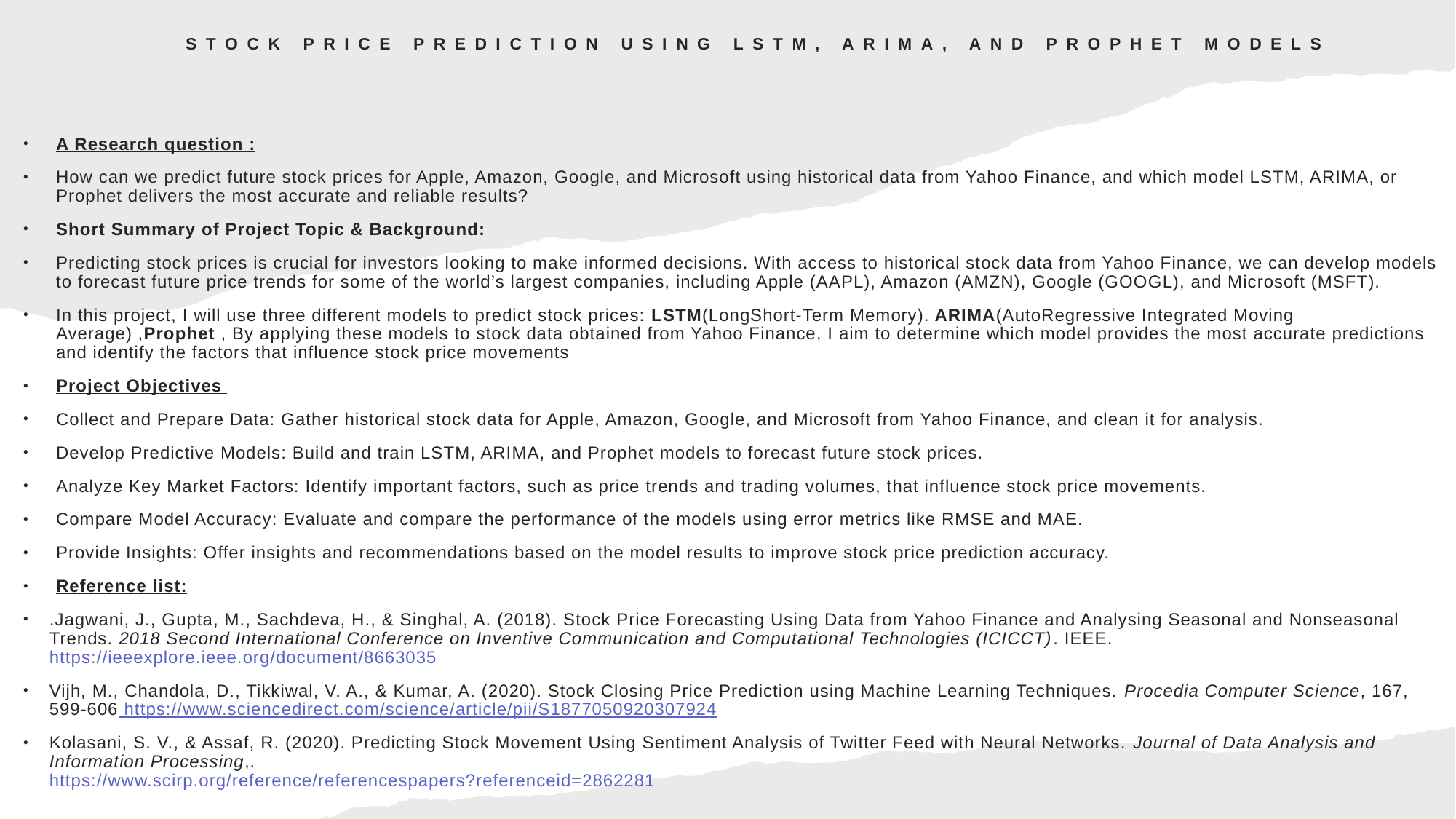

# Stock Price Prediction Using LSTM, ARIMa, and Prophet Models

A Research question :
How can we predict future stock prices for Apple, Amazon, Google, and Microsoft using historical data from Yahoo Finance, and which model LSTM, ARIMA, or Prophet delivers the most accurate and reliable results?
Short Summary of Project Topic & Background:
Predicting stock prices is crucial for investors looking to make informed decisions. With access to historical stock data from Yahoo Finance, we can develop models to forecast future price trends for some of the world’s largest companies, including Apple (AAPL), Amazon (AMZN), Google (GOOGL), and Microsoft (MSFT).
In this project, I will use three different models to predict stock prices: LSTM(LongShort-Term Memory). ARIMA(AutoRegressive Integrated Moving Average) ,Prophet , By applying these models to stock data obtained from Yahoo Finance, I aim to determine which model provides the most accurate predictions and identify the factors that influence stock price movements
Project Objectives
Collect and Prepare Data: Gather historical stock data for Apple, Amazon, Google, and Microsoft from Yahoo Finance, and clean it for analysis.
Develop Predictive Models: Build and train LSTM, ARIMA, and Prophet models to forecast future stock prices.
Analyze Key Market Factors: Identify important factors, such as price trends and trading volumes, that influence stock price movements.
Compare Model Accuracy: Evaluate and compare the performance of the models using error metrics like RMSE and MAE.
Provide Insights: Offer insights and recommendations based on the model results to improve stock price prediction accuracy.
Reference list:
.Jagwani, J., Gupta, M., Sachdeva, H., & Singhal, A. (2018). Stock Price Forecasting Using Data from Yahoo Finance and Analysing Seasonal and Nonseasonal Trends. 2018 Second International Conference on Inventive Communication and Computational Technologies (ICICCT). IEEE. https://ieeexplore.ieee.org/document/8663035
Vijh, M., Chandola, D., Tikkiwal, V. A., & Kumar, A. (2020). Stock Closing Price Prediction using Machine Learning Techniques. Procedia Computer Science, 167, 599-606 https://www.sciencedirect.com/science/article/pii/S1877050920307924
Kolasani, S. V., & Assaf, R. (2020). Predicting Stock Movement Using Sentiment Analysis of Twitter Feed with Neural Networks. Journal of Data Analysis and Information Processing,.
https://www.scirp.org/reference/referencespapers?referenceid=2862281